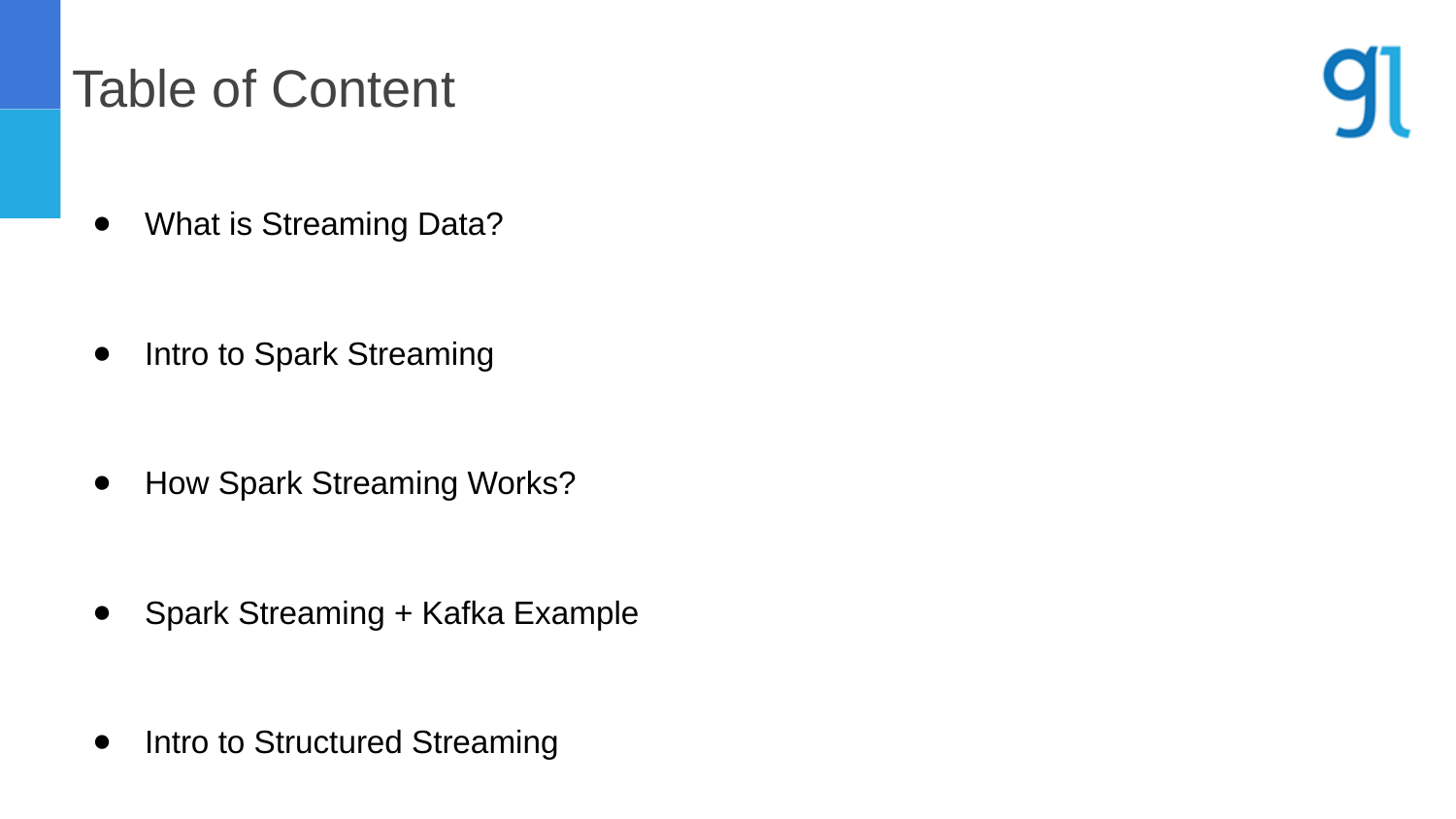

Table of Content
What is Streaming Data?

Intro to Spark Streaming

How Spark Streaming Works?

Spark Streaming + Kafka Example

Intro to Structured Streaming